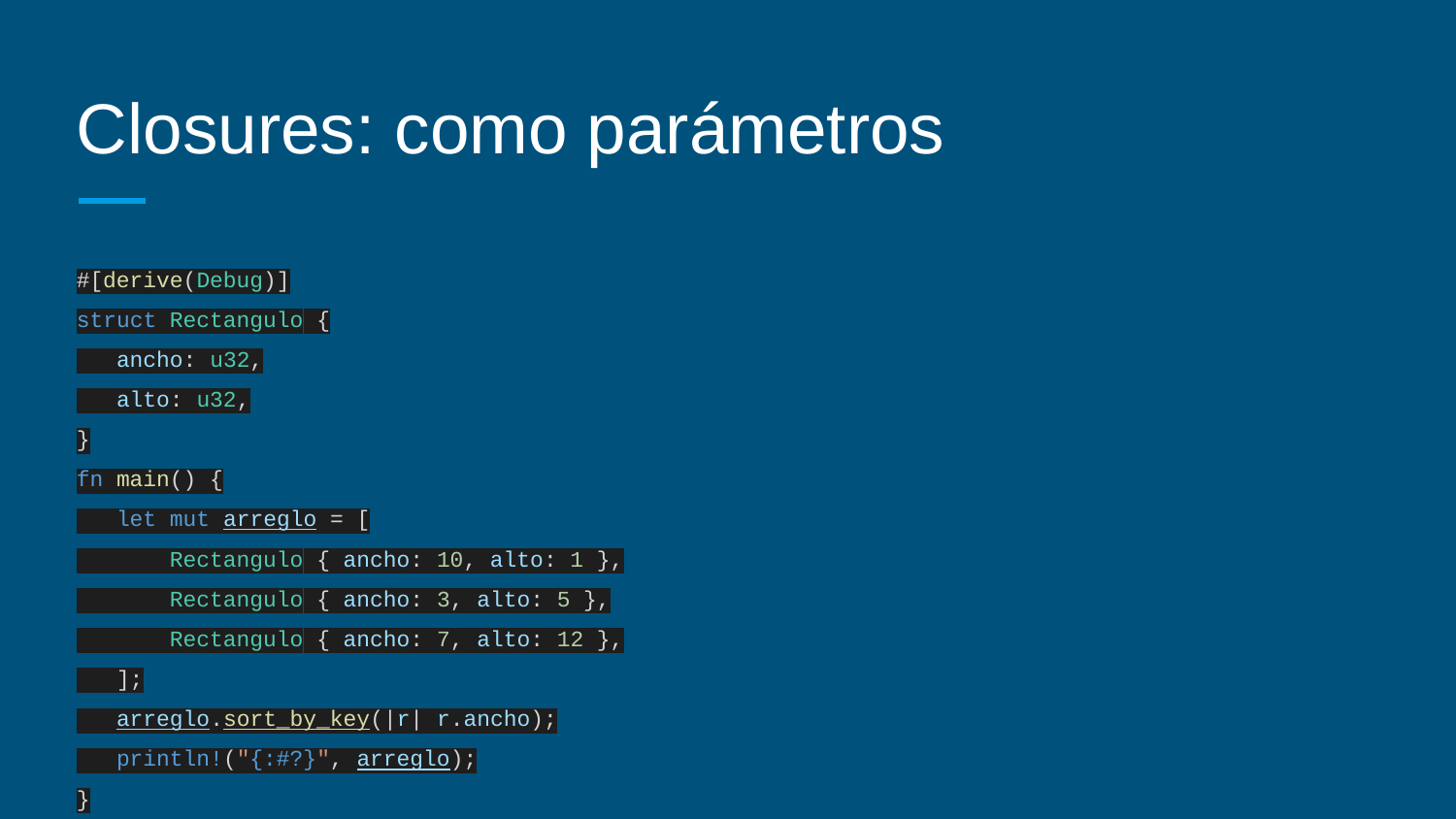

# Closures: como parámetros
#[derive(Debug)]
struct Rectangulo {
   ancho: u32,
   alto: u32,
}
fn main() {
   let mut arreglo = [
       Rectangulo { ancho: 10, alto: 1 },
       Rectangulo { ancho: 3, alto: 5 },
       Rectangulo { ancho: 7, alto: 12 },
   ];
   arreglo.sort_by_key(|r| r.ancho);
   println!("{:#?}", arreglo);
}